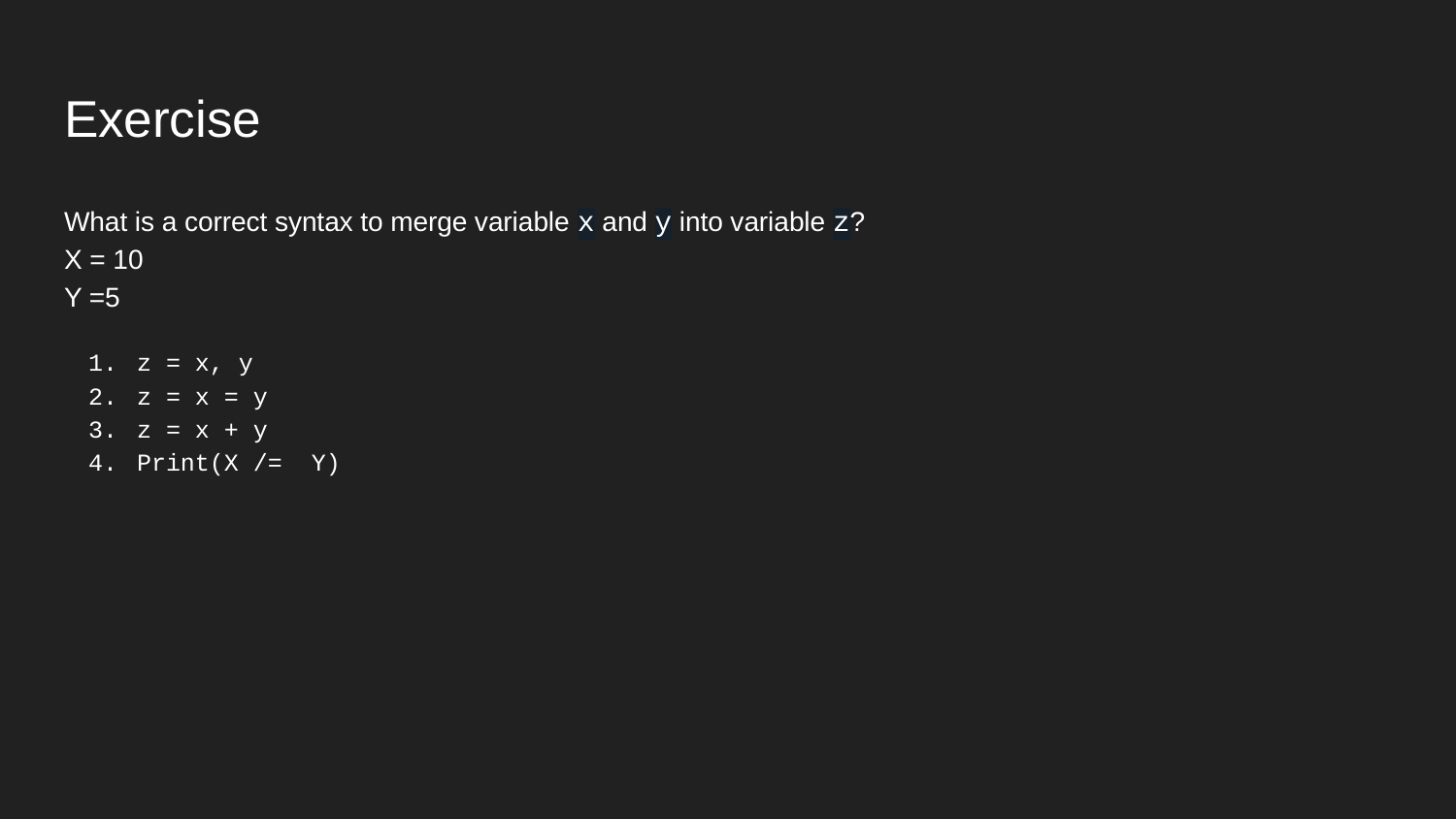

# Exercise
What is a correct syntax to merge variable x and y into variable z?
X = 10
Y =5

z = x, y
z = x = y
z = x + y
Print(X /=  Y)